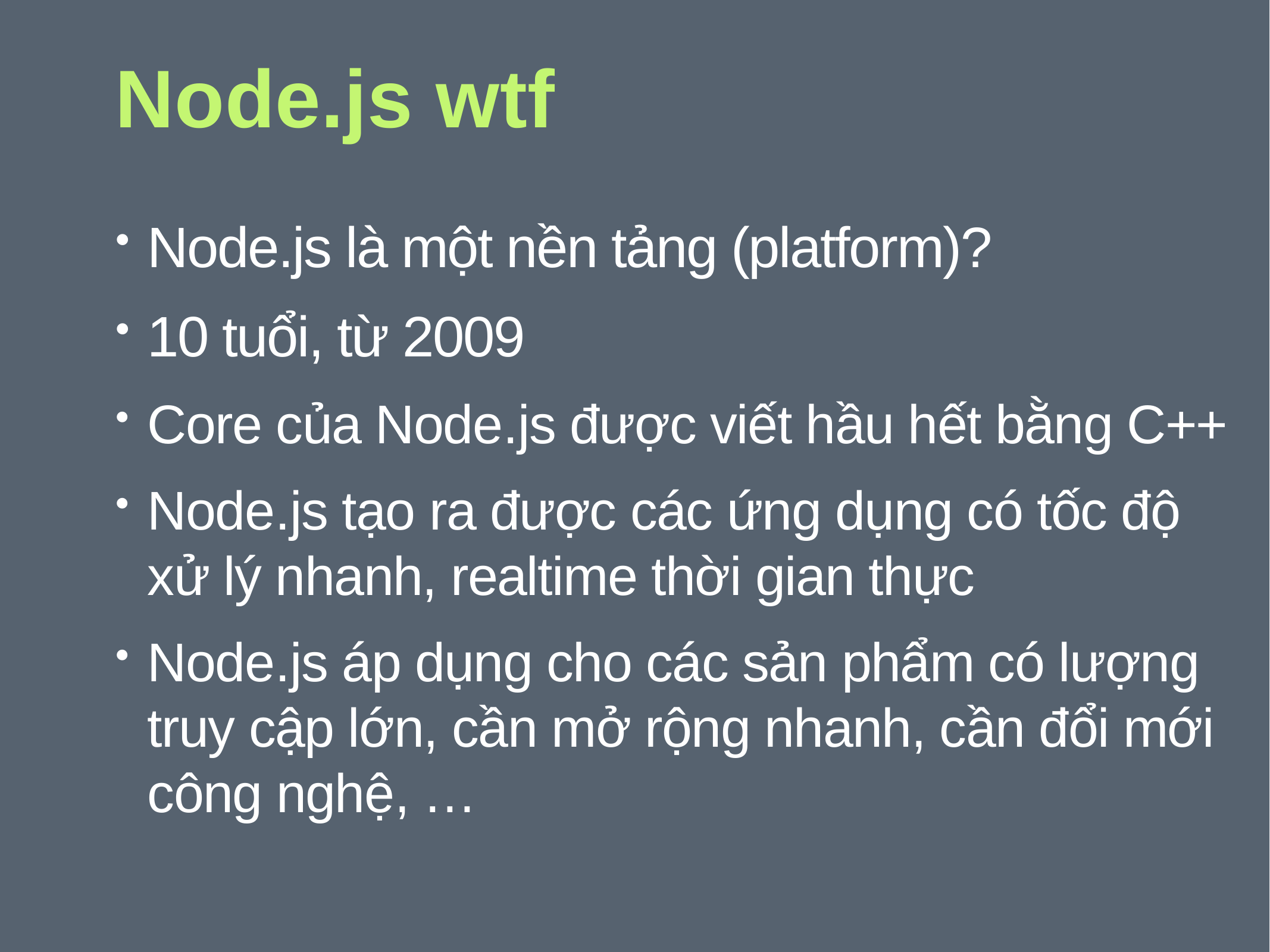

# Node.js wtf
Node.js là một nền tảng (platform)?
10 tuổi, từ 2009
Core của Node.js được viết hầu hết bằng C++
Node.js tạo ra được các ứng dụng có tốc độ xử lý nhanh, realtime thời gian thực
Node.js áp dụng cho các sản phẩm có lượng truy cập lớn, cần mở rộng nhanh, cần đổi mới công nghệ, …